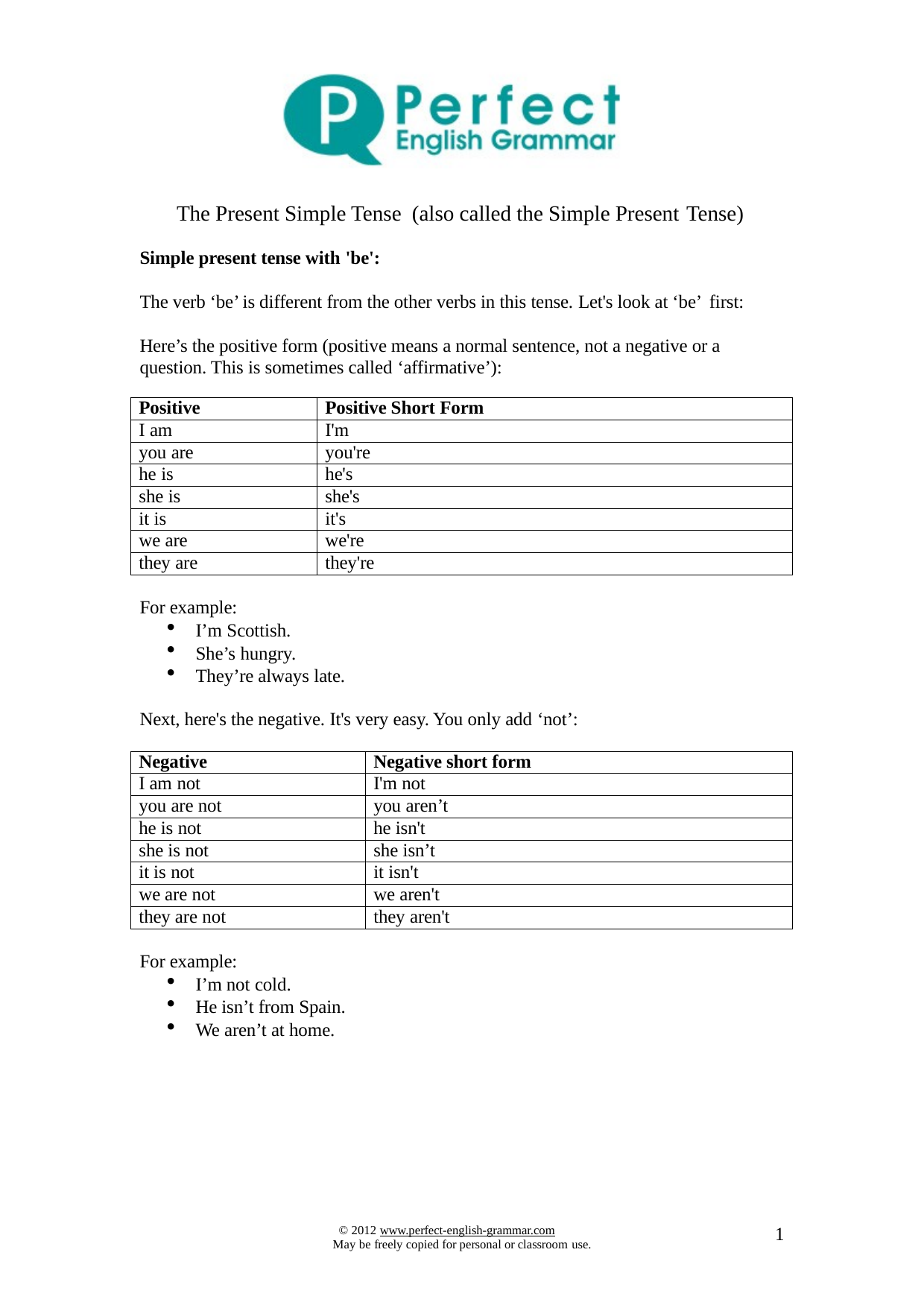

The Present Simple Tense  (also called the Simple Present Tense)
Simple present tense with 'be':

The verb ‘be’ is different from the other verbs in this tense. Let's look at ‘be’ first:

Here’s the positive form (positive means a normal sentence, not a negative or a  question. This is sometimes called ‘affirmative’):
| Positive | Positive Short Form |
| --- | --- |
| I am | I'm |
| you are | you're |
| he is | he's |
| she is | she's |
| it is | it's |
| we are | we're |
| they are | they're |
For example:
I’m Scottish.
She’s hungry.
They’re always late.

Next, here's the negative. It's very easy. You only add ‘not’:
| Negative | Negative short form |
| --- | --- |
| I am not | I'm not |
| you are not | you aren’t |
| he is not | he isn't |
| she is not | she isn’t |
| it is not | it isn't |
| we are not | we aren't |
| they are not | they aren't |
For example:
I’m not cold.
He isn’t from Spain.
We aren’t at home.
© 2012 www.perfect-english-grammar.com
May be freely copied for personal or classroom use.
1